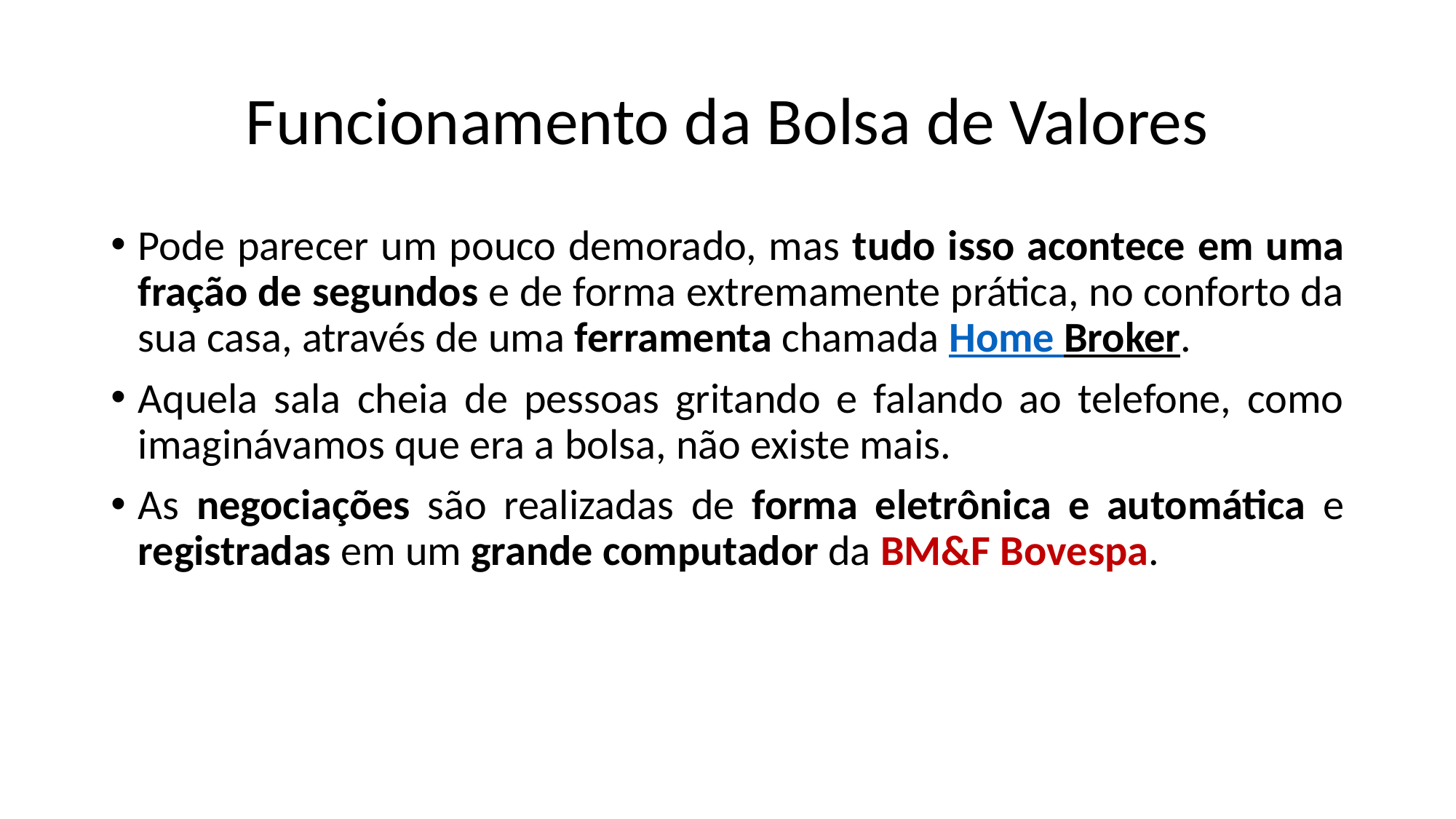

# Funcionamento da Bolsa de Valores
Pode parecer um pouco demorado, mas tudo isso acontece em uma fração de segundos e de forma extremamente prática, no conforto da sua casa, através de uma ferramenta chamada Home Broker.
Aquela sala cheia de pessoas gritando e falando ao telefone, como imaginávamos que era a bolsa, não existe mais.
As negociações são realizadas de forma eletrônica e automática e registradas em um grande computador da BM&F Bovespa.